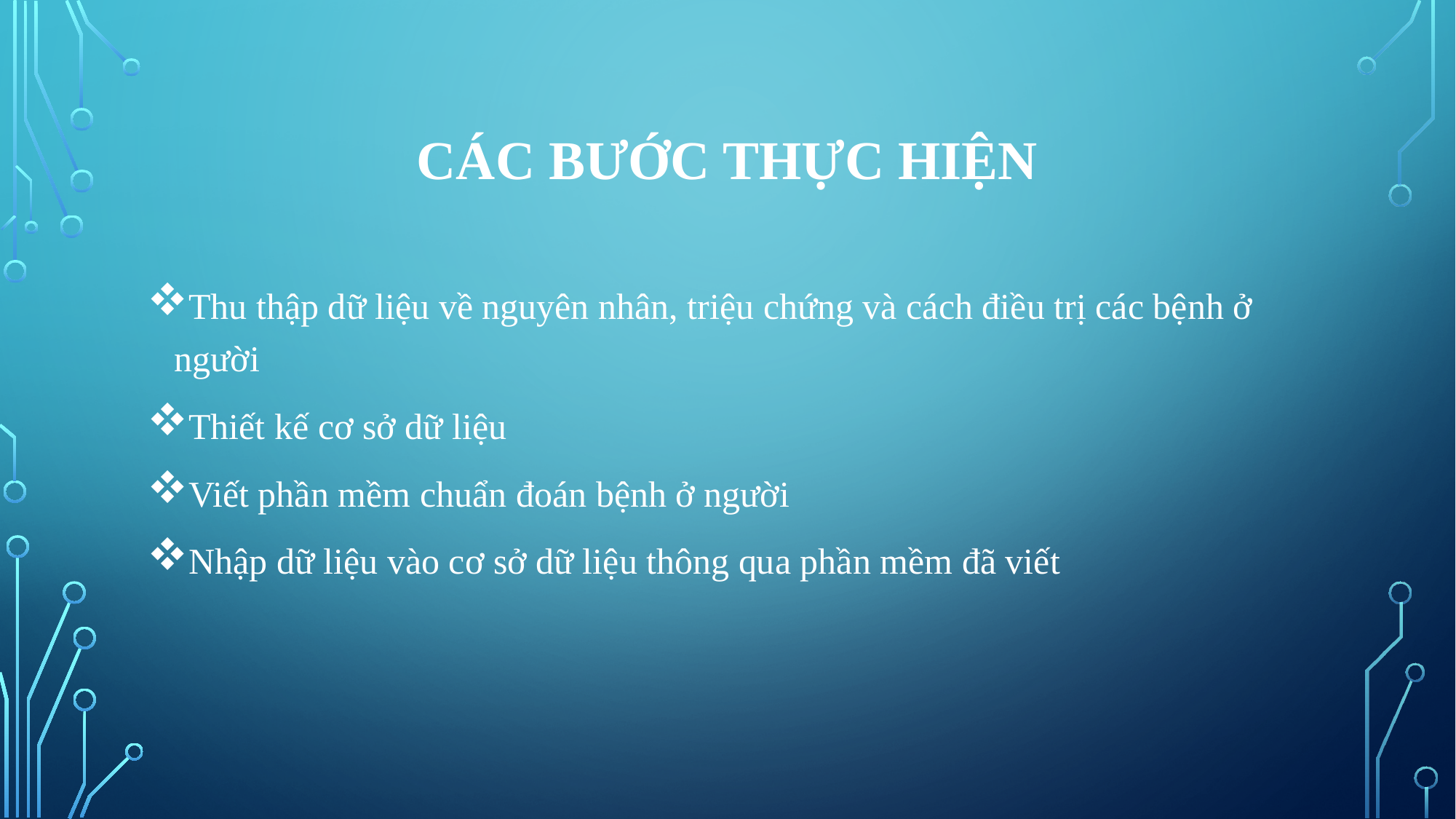

# Các bước thực hiện
Thu thập dữ liệu về nguyên nhân, triệu chứng và cách điều trị các bệnh ở người
Thiết kế cơ sở dữ liệu
Viết phần mềm chuẩn đoán bệnh ở người
Nhập dữ liệu vào cơ sở dữ liệu thông qua phần mềm đã viết